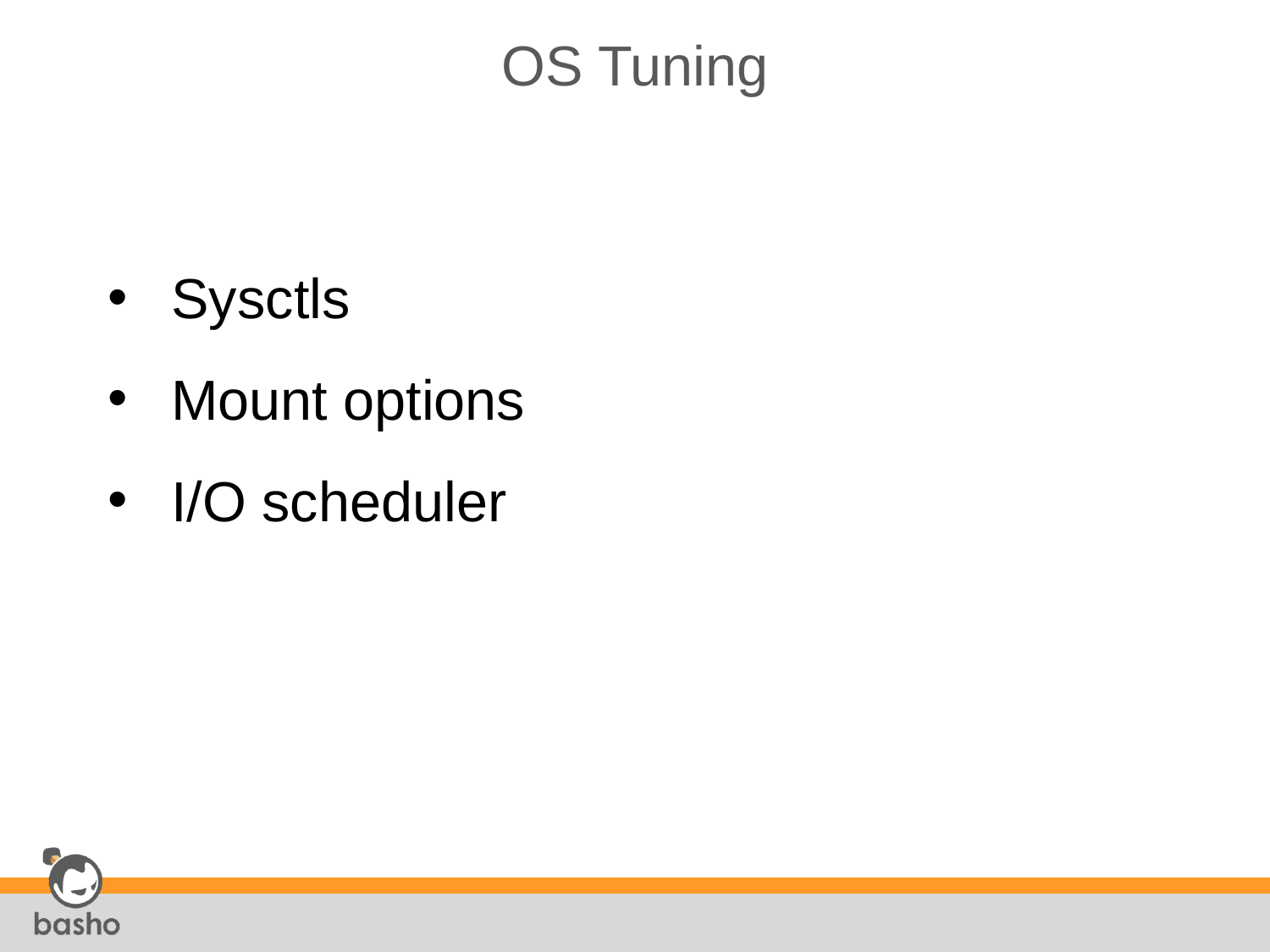

# OS Tuning
Sysctls
Mount options
I/O scheduler